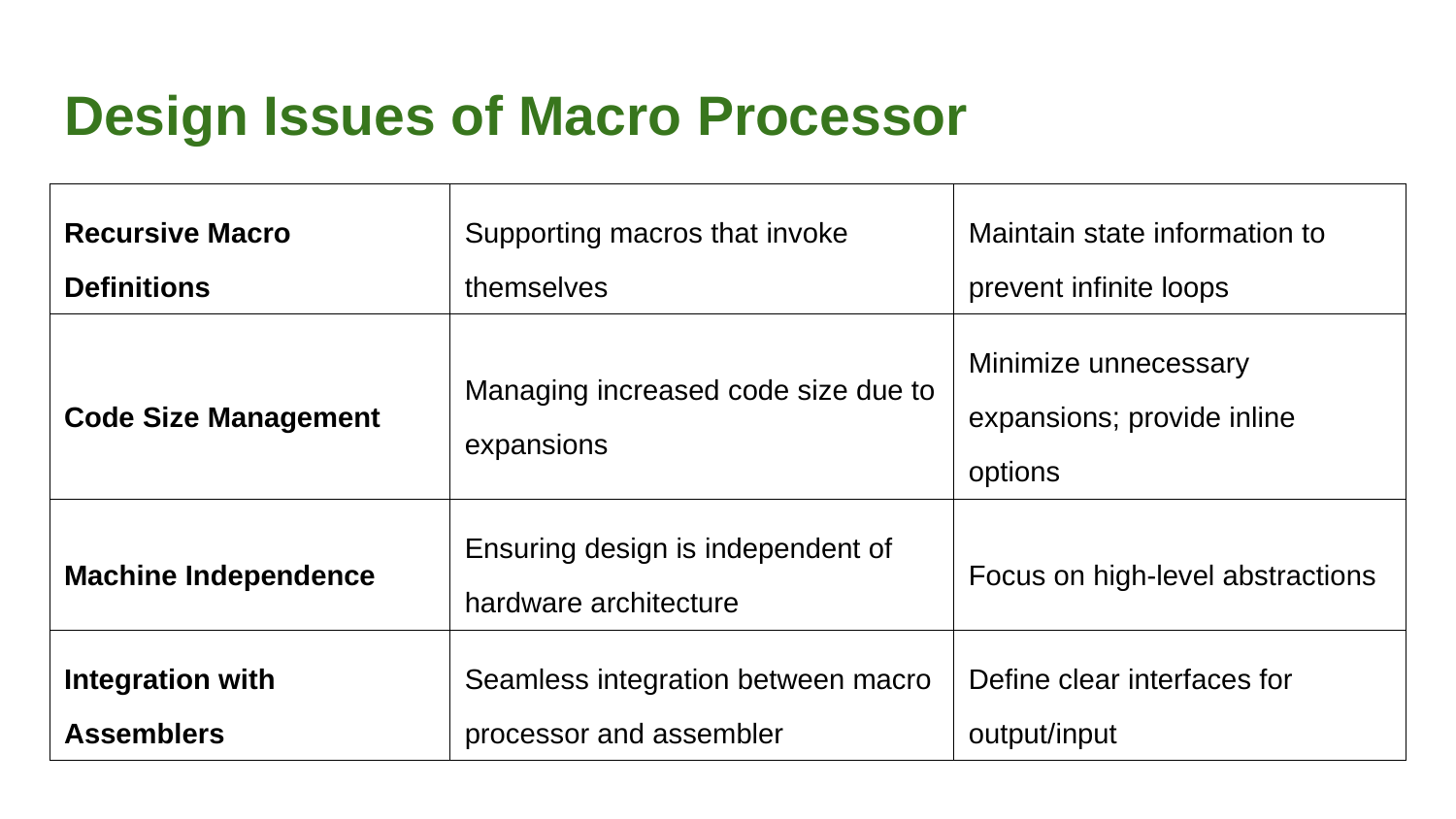

# Design Issues of Macro Processor

| Recursive Macro Definitions | Supporting macros that invoke themselves | Maintain state information to prevent infinite loops |
| --- | --- | --- |
| Code Size Management | Managing increased code size due to expansions | Minimize unnecessary expansions; provide inline options |
| Machine Independence | Ensuring design is independent of hardware architecture | Focus on high-level abstractions |
| Integration with Assemblers | Seamless integration between macro processor and assembler | Define clear interfaces for output/input |